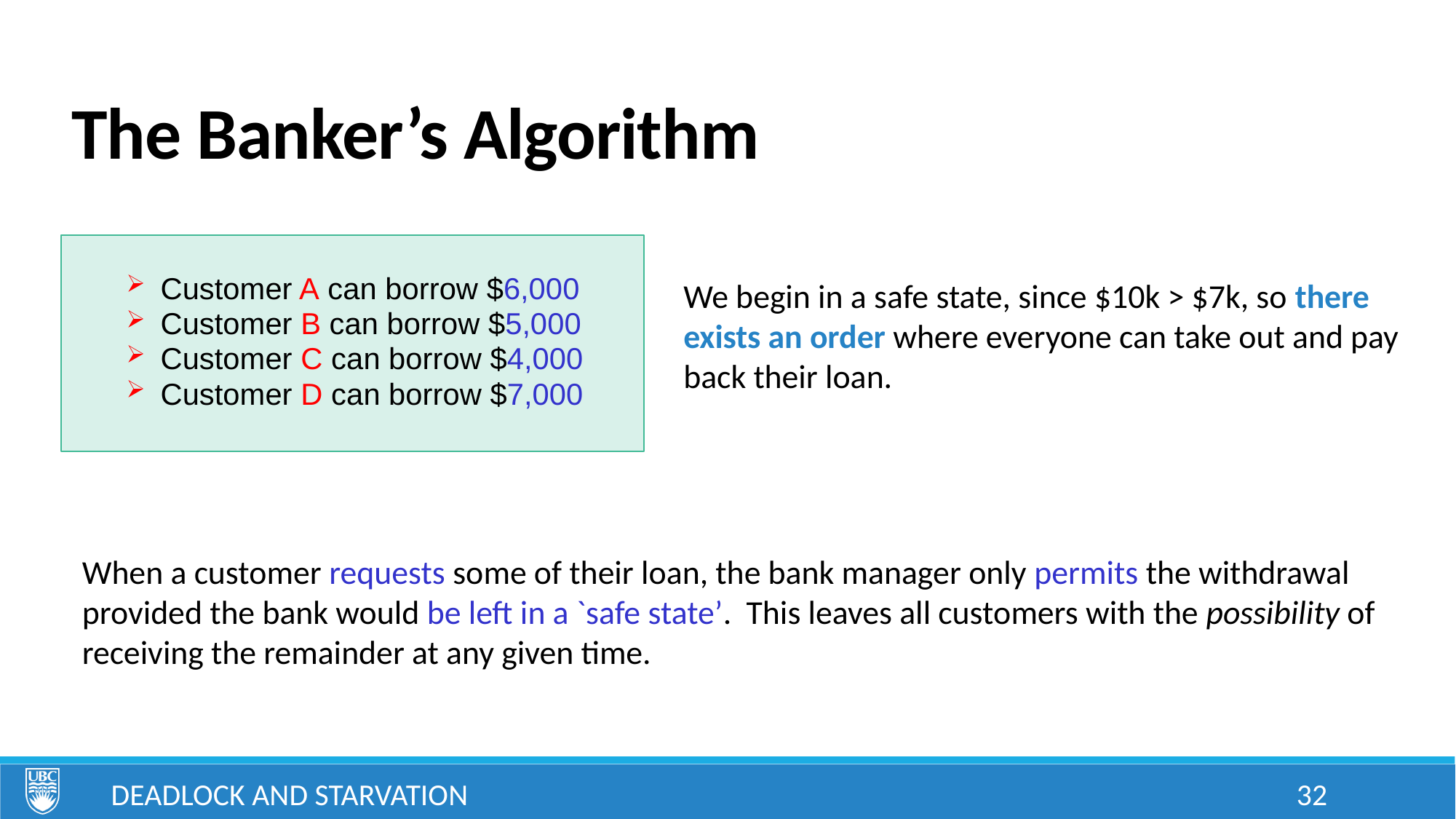

# The Banker’s Algorithm
Customer A can borrow $6,000
Customer B can borrow $5,000
Customer C can borrow $4,000
Customer D can borrow $7,000
We begin in a safe state, since $10k > $7k, so there exists an order where everyone can take out and pay back their loan.
When a customer requests some of their loan, the bank manager only permits the withdrawal provided the bank would be left in a `safe state’.  This leaves all customers with the possibility of receiving the remainder at any given time.
Deadlock and Starvation
32